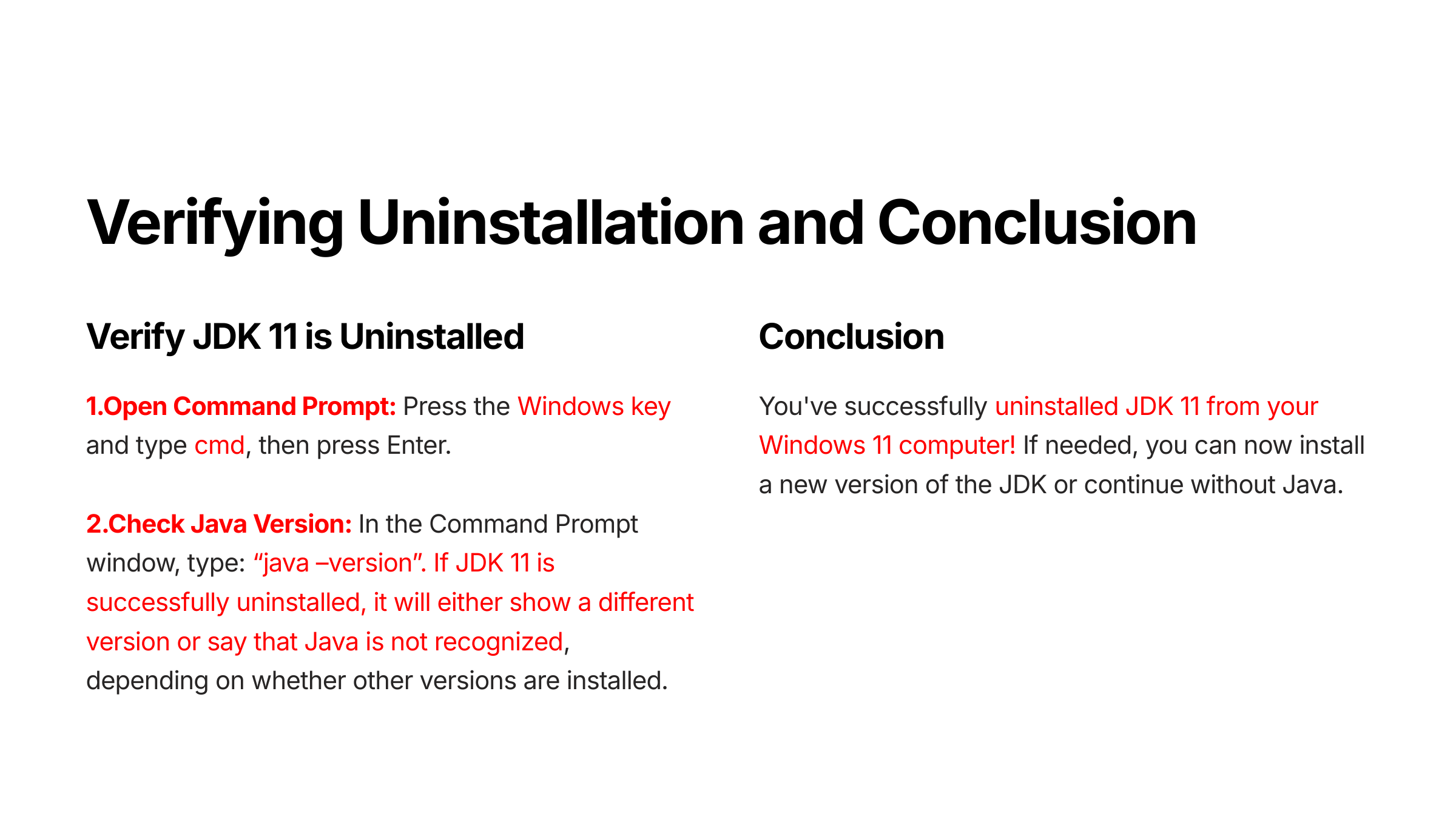

Verifying Uninstallation and Conclusion
Verify JDK 11 is Uninstalled
Conclusion
1.Open Command Prompt: Press the Windows key and type cmd, then press Enter.

2.Check Java Version: In the Command Prompt window, type: “java –version”. If JDK 11 is successfully uninstalled, it will either show a different version or say that Java is not recognized, depending on whether other versions are installed.
You've successfully uninstalled JDK 11 from your
Windows 11 computer! If needed, you can now install a new version of the JDK or continue without Java.